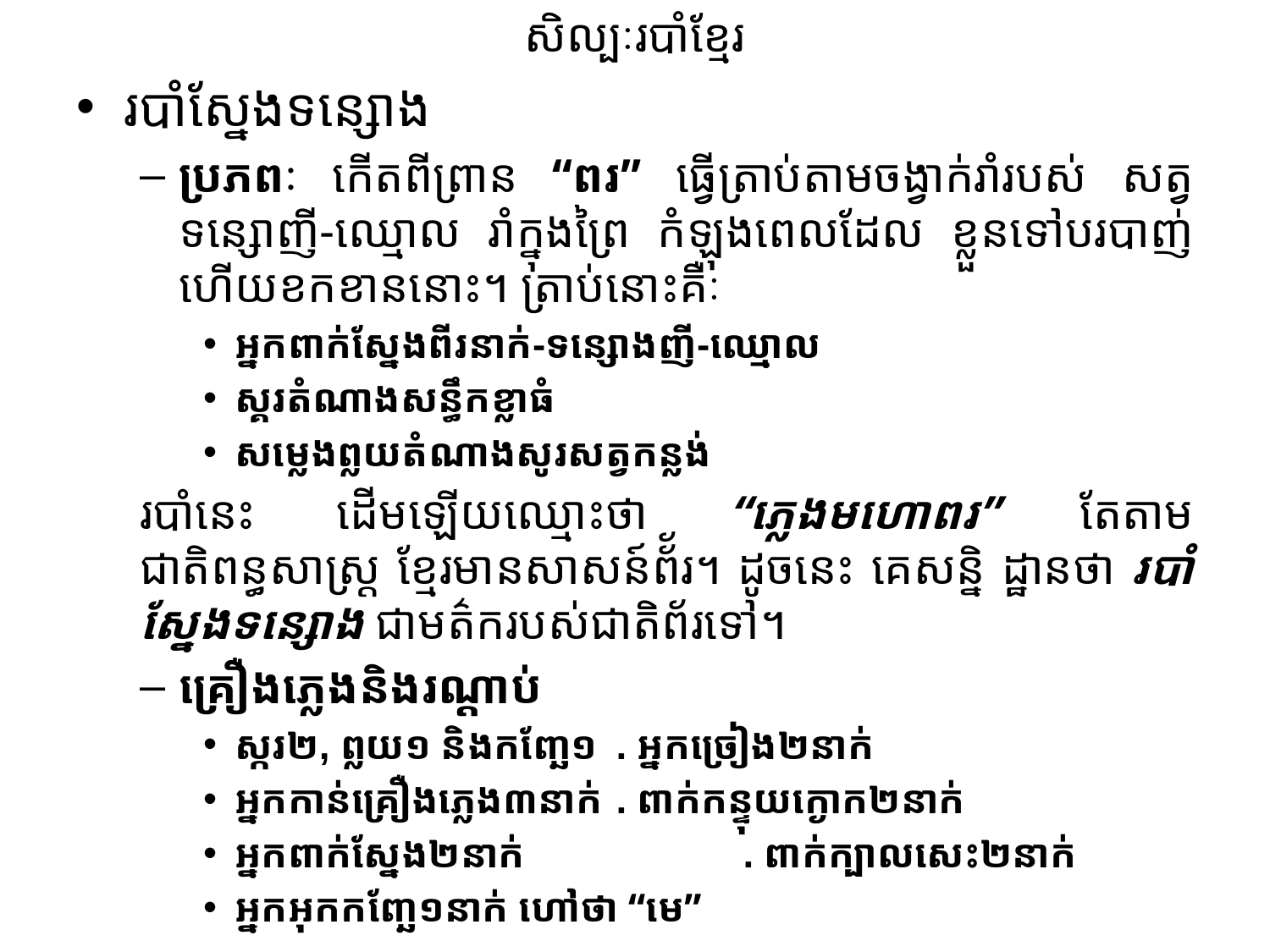

# សិល្បៈរបាំខ្មែរ
របាំស្នែងទន្សោង
ប្រភពៈ កើតពីព្រាន “ពរ” ធ្វើត្រាប់តាមចង្វាក់រាំរបស់ សត្វទន្សោញី-ឈ្មោល រាំក្នុងព្រៃ កំឡុងពេលដែល ខ្លួនទៅបរបាញ់ ហើយខកខាននោះ។ ត្រាប់នោះគឺៈ
អ្នកពាក់ស្នែងពីរនាក់-ទន្សោងញី-ឈ្មោល
ស្គរតំណាងសន្ធឹកខ្លាធំ
សម្លេងព្លយតំណាងសូរសត្វកន្លង់
របាំនេះ ដើមឡើយឈ្មោះថា “ភ្លេងមហោពរ” តែតាម ជាតិពន្ធសាស្ត្រ ខ្មែរមានសាសន៍ព័័រ។ ដូចនេះ គេសន្និ ដ្ឋានថា របាំស្នែងទន្សោង ជាមត៌ករបស់ជាតិព័រទៅ។
គ្រឿងភ្លេងនិងរណ្តាប់
ស្ករ២, ព្លយ១ និងកញ្ឆែ១	. អ្នកច្រៀង២នាក់
អ្នកកាន់គ្រឿងភ្លេង៣នាក់	. ពាក់កន្ទុយក្ងោក២នាក់
អ្នកពាក់ស្នែង២នាក់		. ពាក់ក្បាលសេះ២នាក់
អ្នកអុកកញ្ឆែ១នាក់ ហៅថា “មេ”​